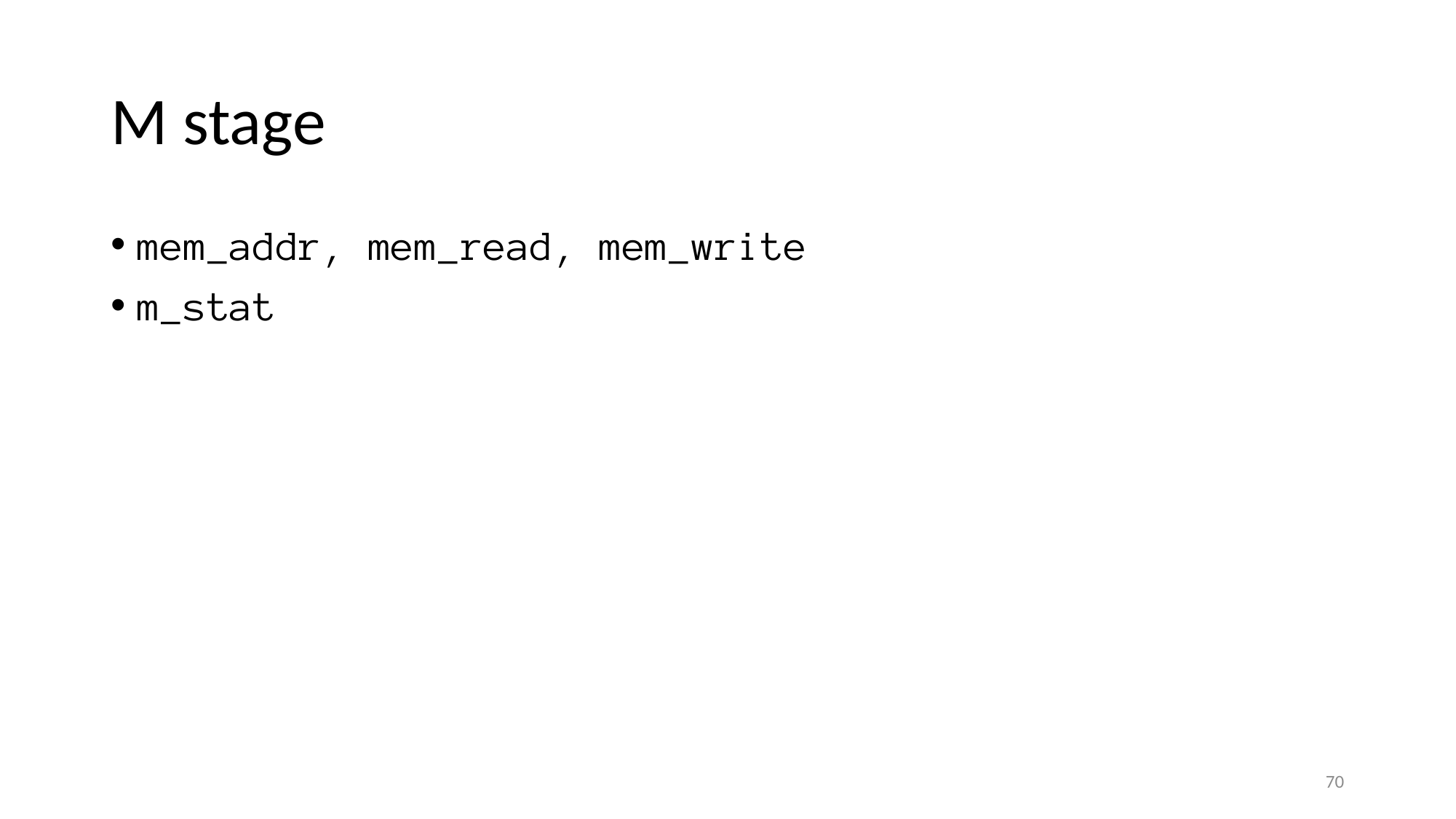

# M stage
mem_addr, mem_read, mem_write
m_stat

70